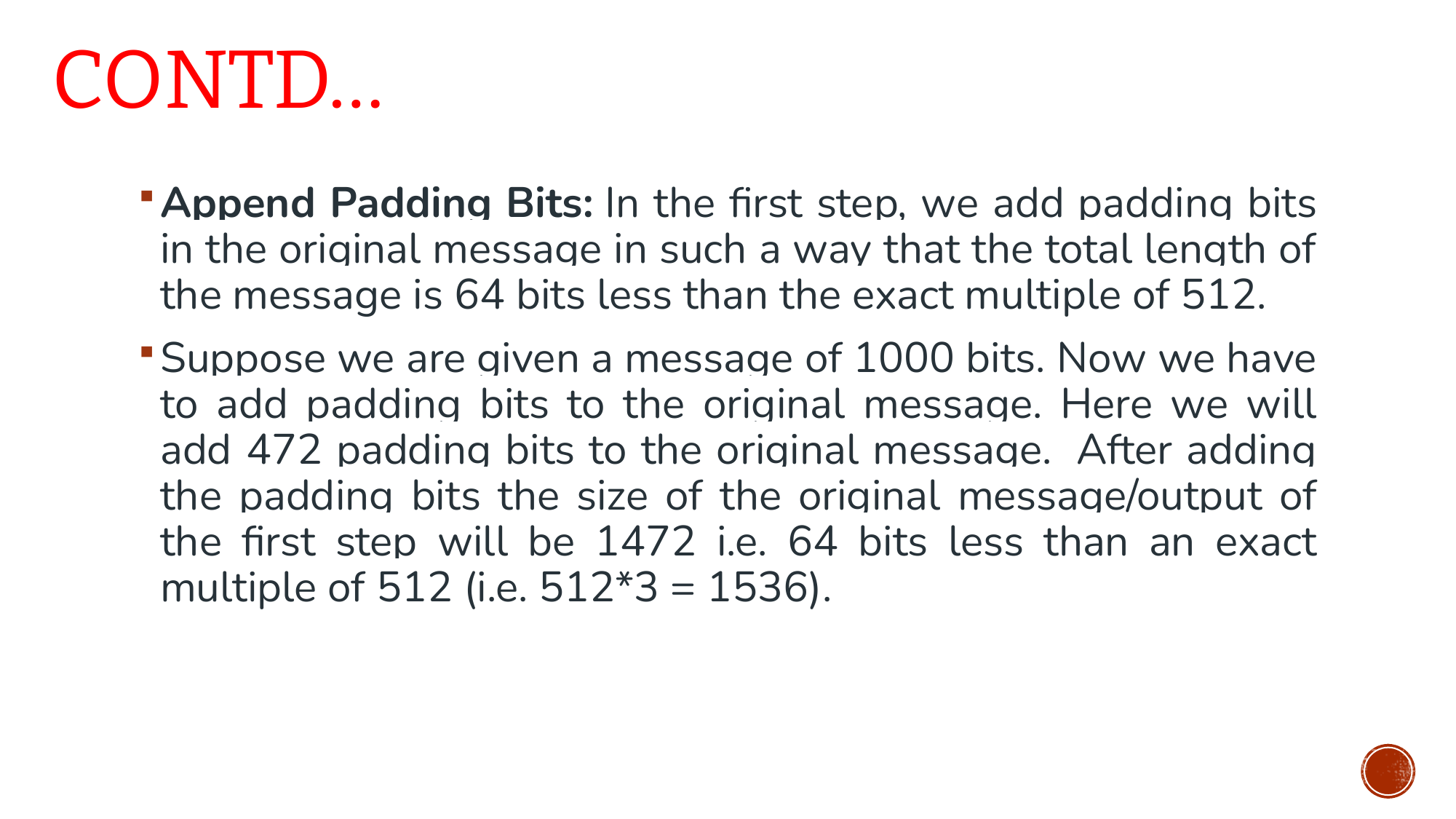

# CONTD…
Append Padding Bits: In the first step, we add padding bits in the original message in such a way that the total length of the message is 64 bits less than the exact multiple of 512.
Suppose we are given a message of 1000 bits. Now we have to add padding bits to the original message. Here we will add 472 padding bits to the original message.  After adding the padding bits the size of the original message/output of the first step will be 1472 i.e. 64 bits less than an exact multiple of 512 (i.e. 512*3 = 1536).